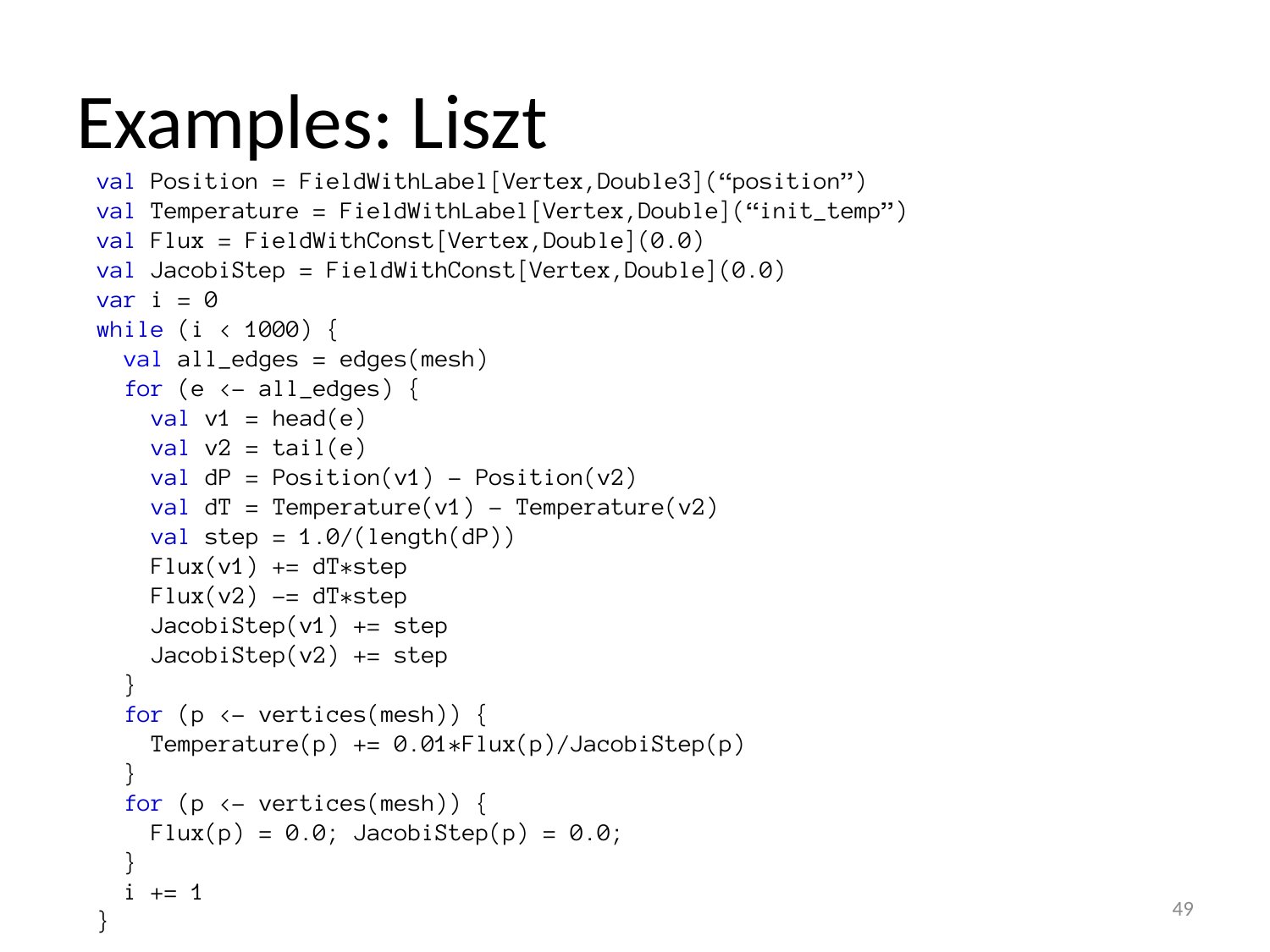

# Examples: Liszt
val Position = FieldWithLabel[Vertex,Double3](“position”)
val Temperature = FieldWithLabel[Vertex,Double](“init_temp”)
val Flux = FieldWithConst[Vertex,Double](0.0)
val JacobiStep = FieldWithConst[Vertex,Double](0.0)
var i = 0
while (i < 1000) {
  val all_edges = edges(mesh)
  for (e <- all_edges) {
    val v1 = head(e)
    val v2 = tail(e)
    val dP = Position(v1) - Position(v2)
    val dT = Temperature(v1) - Temperature(v2)
    val step = 1.0/(length(dP))
    Flux(v1) += dT*step
    Flux(v2) -= dT*step
    JacobiStep(v1) += step
    JacobiStep(v2) += step
  }
  for (p <- vertices(mesh)) {
    Temperature(p) += 0.01*Flux(p)/JacobiStep(p)
  }
  for (p <- vertices(mesh)) {
    Flux(p) = 0.0; JacobiStep(p) = 0.0;
  }
  i += 1
}

49